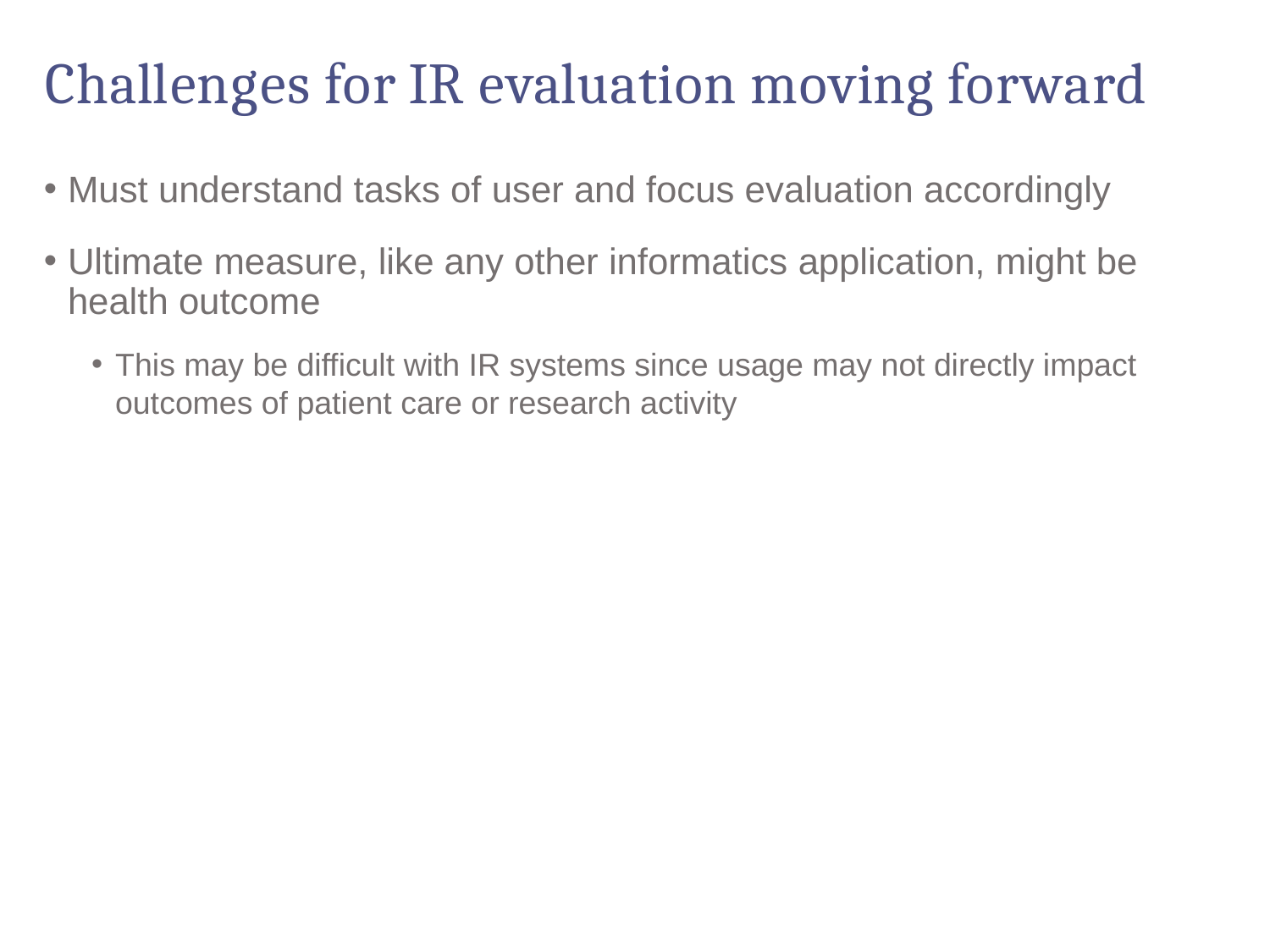

# Challenges for IR evaluation moving forward
Must understand tasks of user and focus evaluation accordingly
Ultimate measure, like any other informatics application, might be health outcome
This may be difficult with IR systems since usage may not directly impact outcomes of patient care or research activity